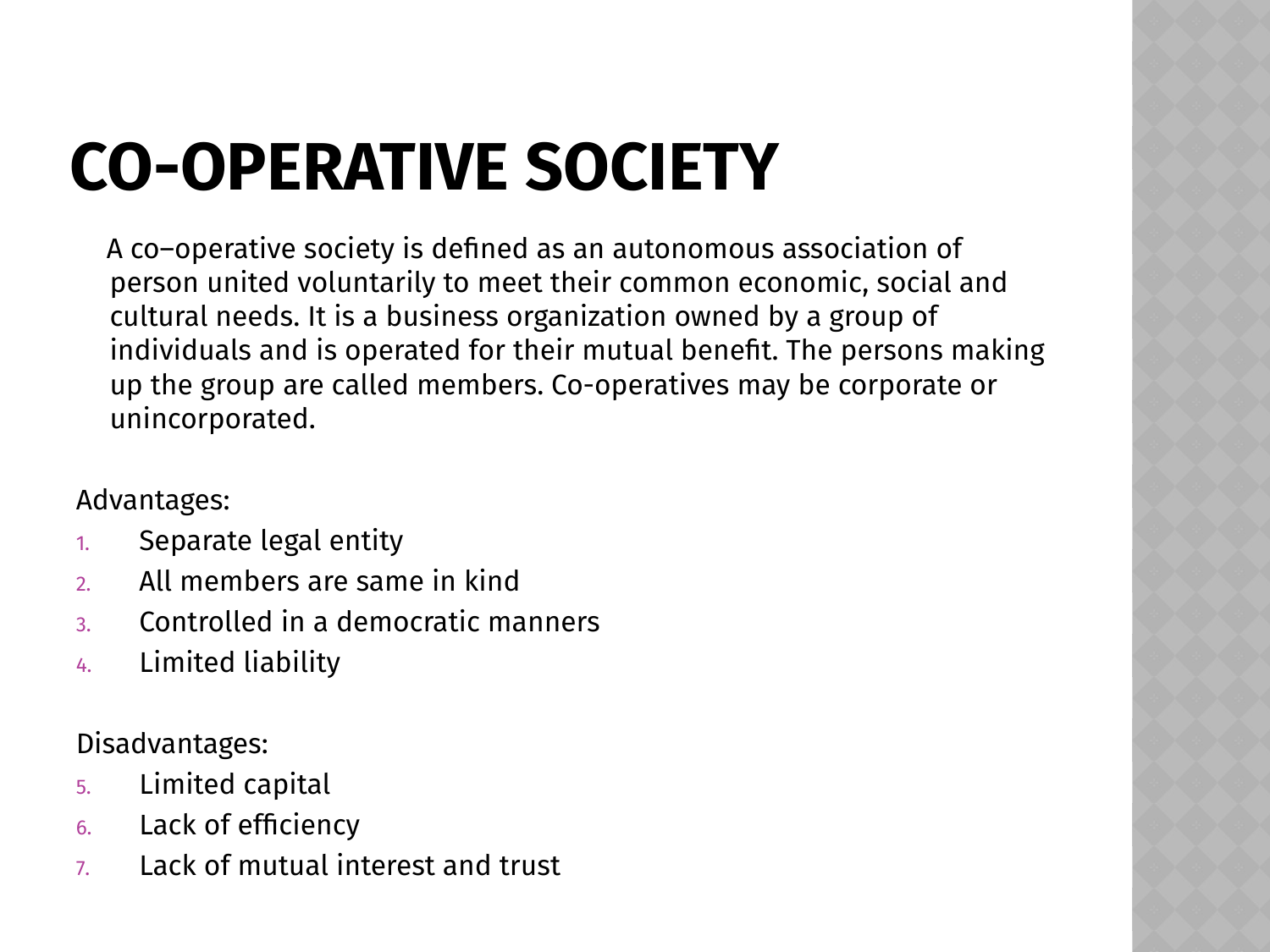

# Co-operative society
    A co–operative society is defined as an autonomous association of person united voluntarily to meet their common economic, social and cultural needs. It is a business organization owned by a group of individuals and is operated for their mutual benefit. The persons making up the group are called members. Co-operatives may be corporate or unincorporated.

Advantages:
Separate legal entity
All members are same in kind
Controlled in a democratic manners
Limited liability

Disadvantages:
Limited capital
Lack of efficiency
Lack of mutual interest and trust